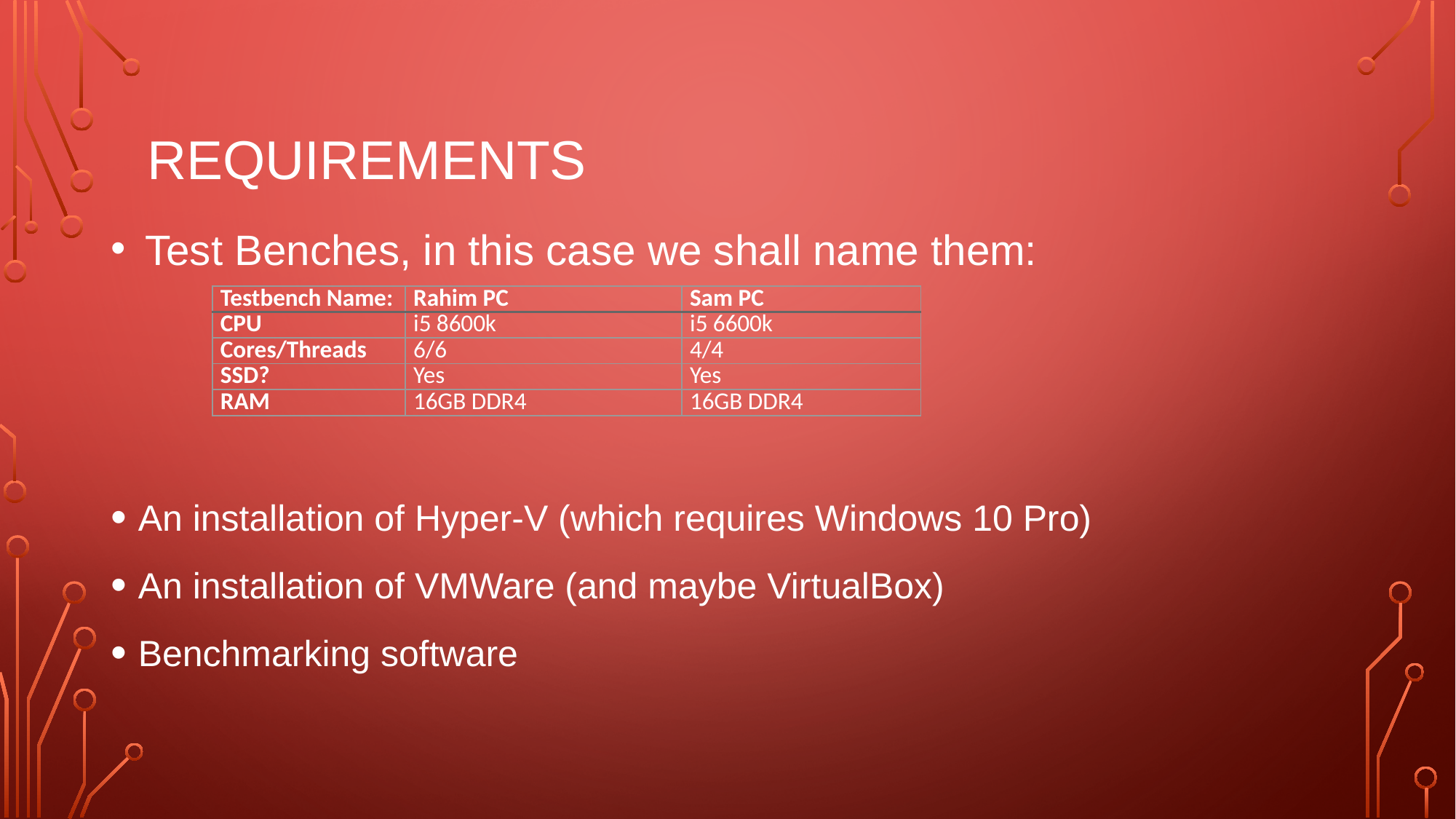

# Requirements
Test Benches, in this case we shall name them:
| Testbench Name: | Rahim PC | Sam PC |
| --- | --- | --- |
| CPU | i5 8600k | i5 6600k |
| Cores/Threads | 6/6 | 4/4 |
| SSD? | Yes | Yes |
| RAM | 16GB DDR4 | 16GB DDR4 |
An installation of Hyper-V (which requires Windows 10 Pro)
An installation of VMWare (and maybe VirtualBox)
Benchmarking software